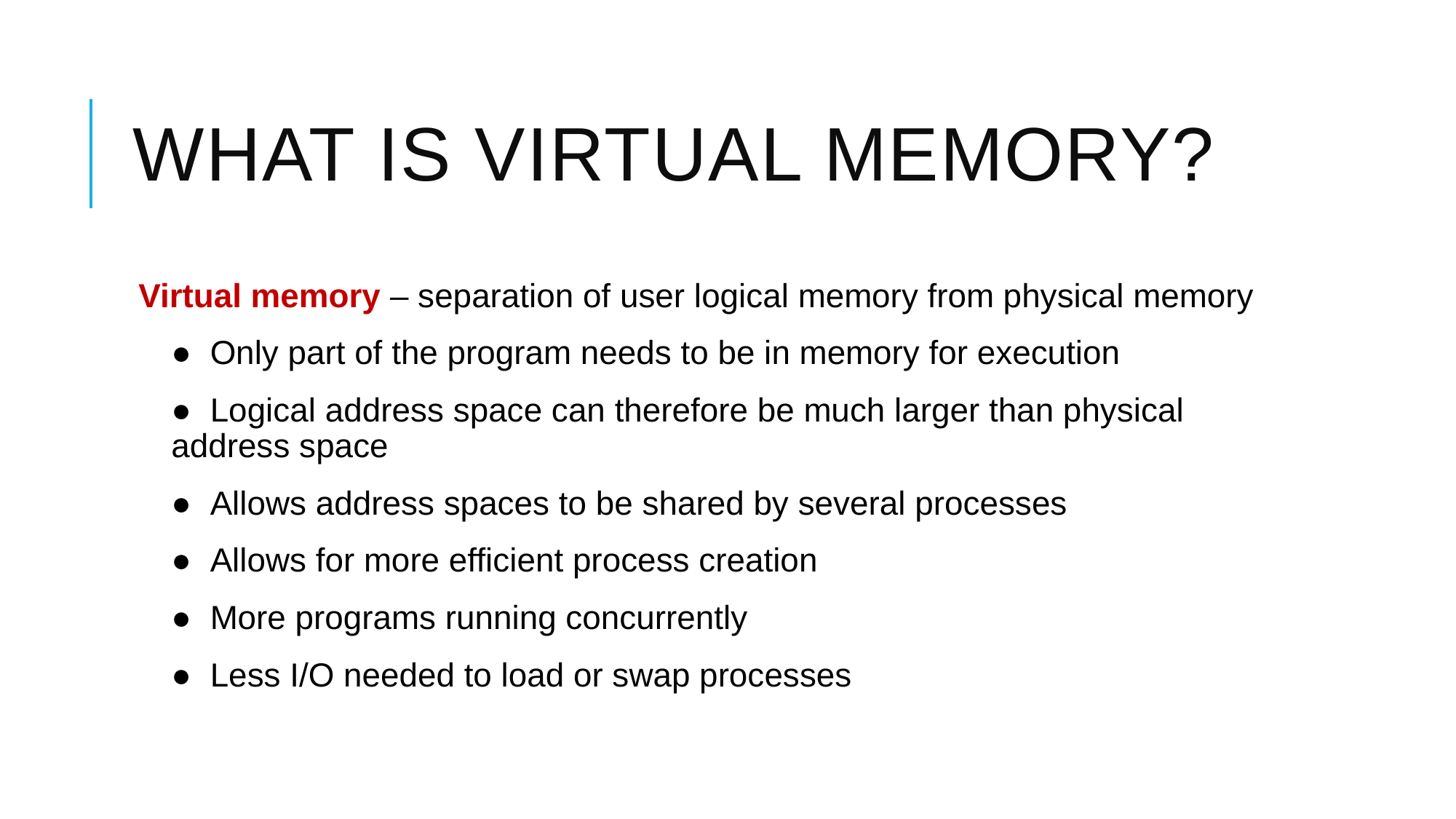

# What is virtual memory?
Virtual memory – separation of user logical memory from physical memory
●  Only part of the program needs to be in memory for execution
●  Logical address space can therefore be much larger than physical address space
●  Allows address spaces to be shared by several processes
●  Allows for more efficient process creation
●  More programs running concurrently
●  Less I/O needed to load or swap processes